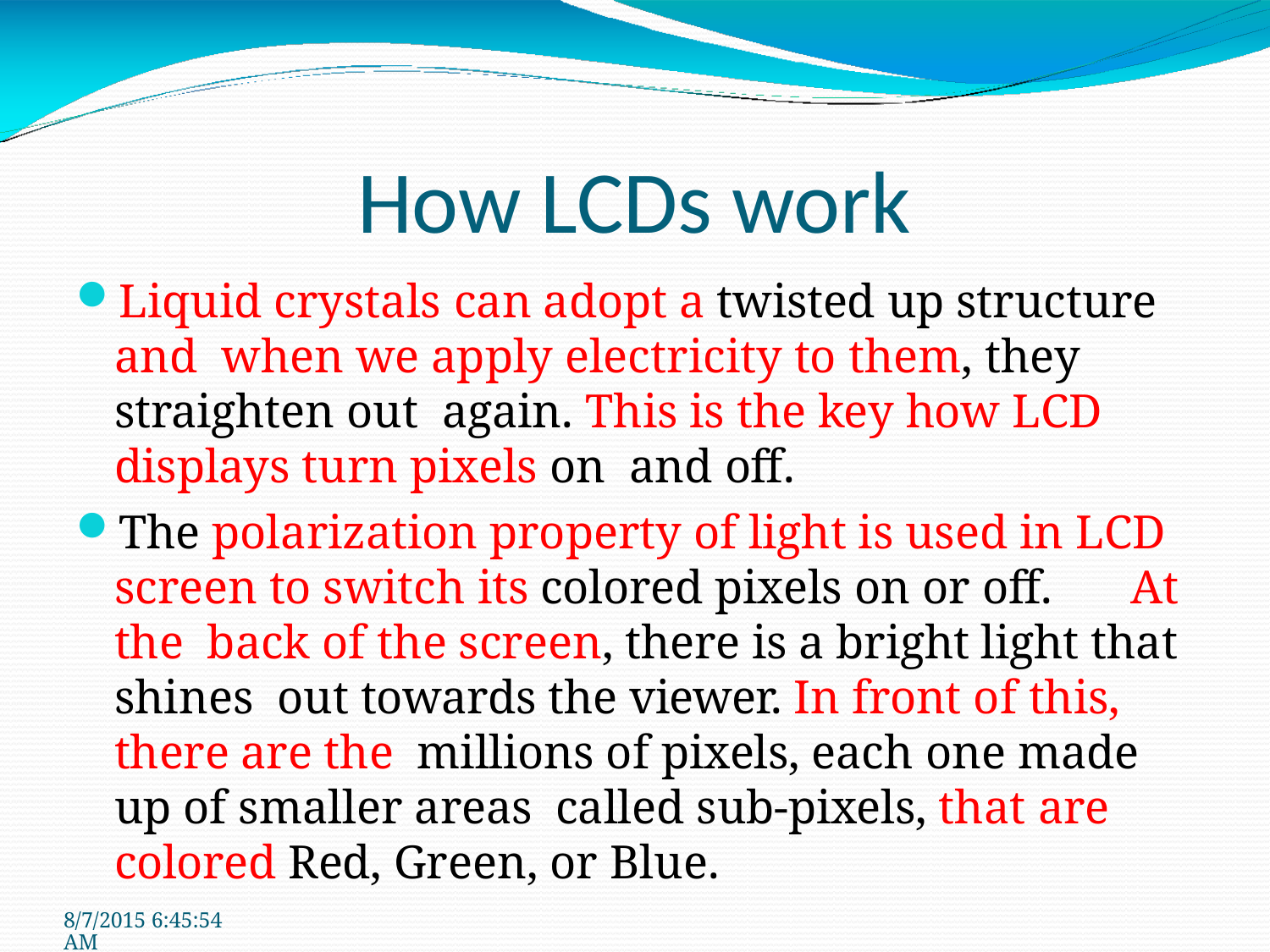

# How LCDs work
Liquid crystals can adopt a twisted up structure and  when we apply electricity to them, they straighten out  again. This is the key how LCD displays turn pixels on  and off.
The polarization property of light is used in LCD  screen to switch its colored pixels on or off.	At the  back of the screen, there is a bright light that shines  out towards the viewer. In front of this, there are the  millions of pixels, each one made up of smaller areas  called sub-pixels, that are colored Red, Green, or Blue.
8/7/2015 6:45:54 AM